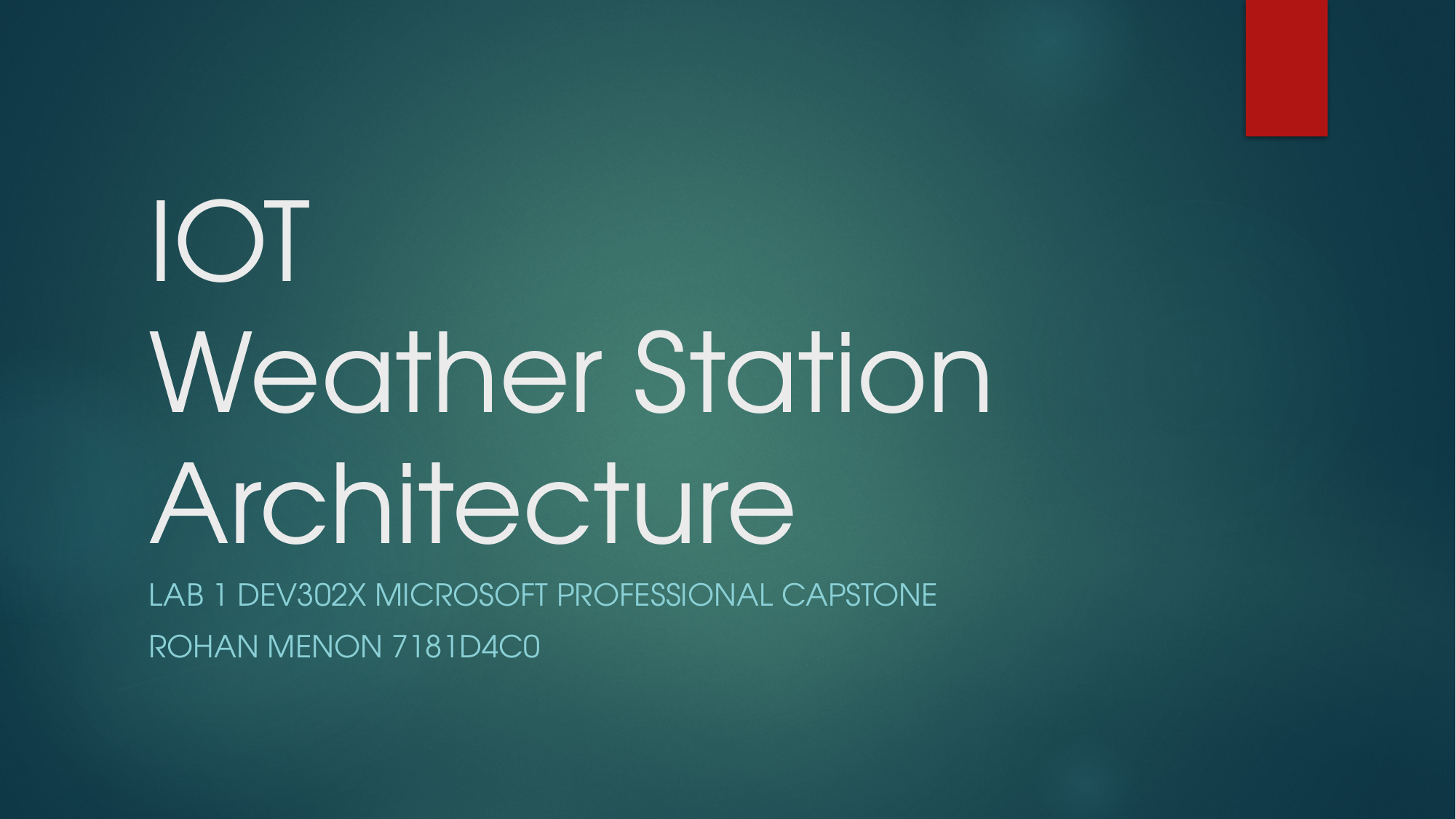

# IOT              Weather Station Architecture
LAB 1 DEV302x Microsoft Professional Capstone
Rohan Menon 7181D4C0